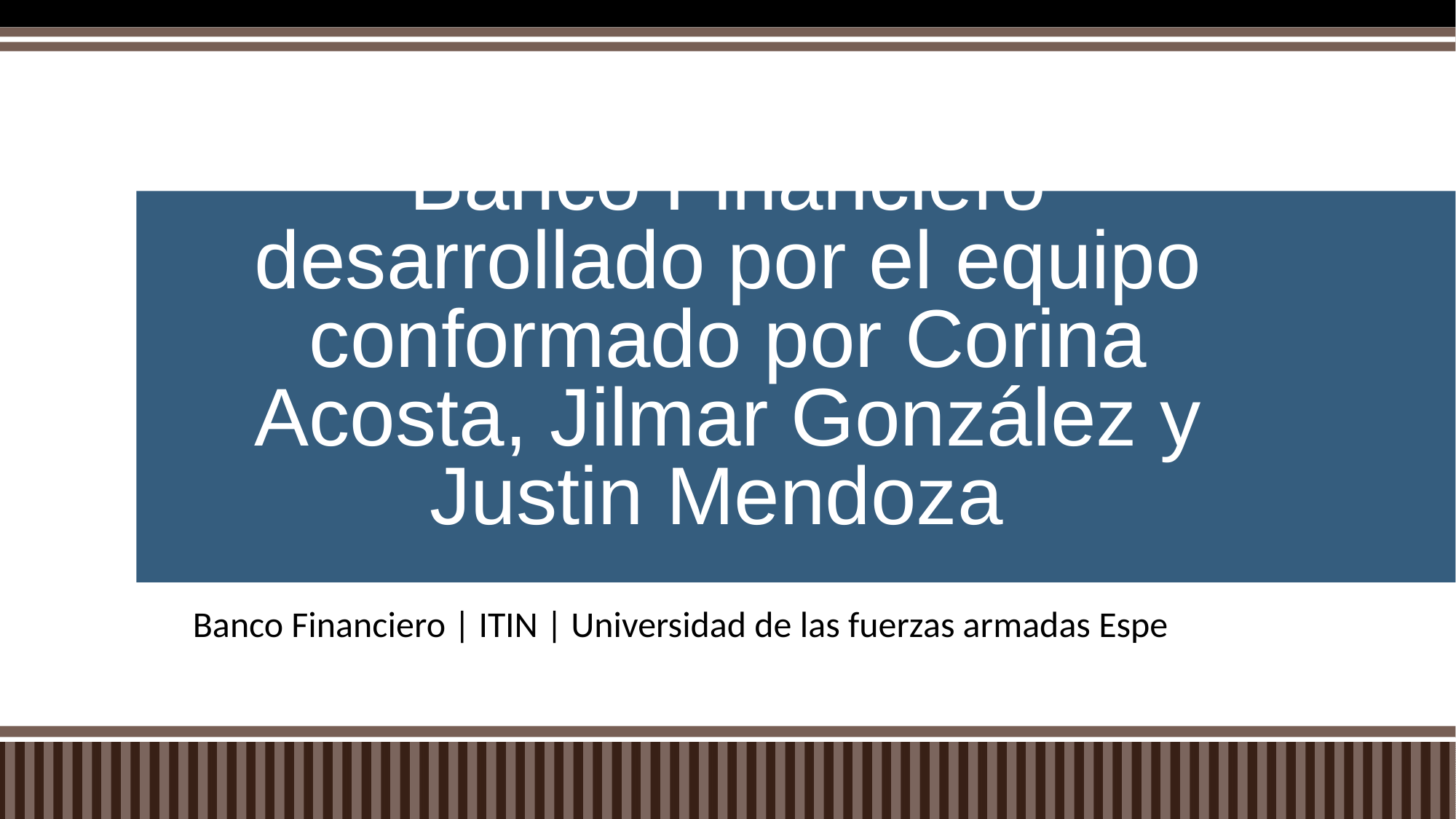

# Banco Financiero desarrollado por el equipo conformado por Corina Acosta, Jilmar González y Justin Mendoza
Banco Financiero | ITIN | Universidad de las fuerzas armadas Espe